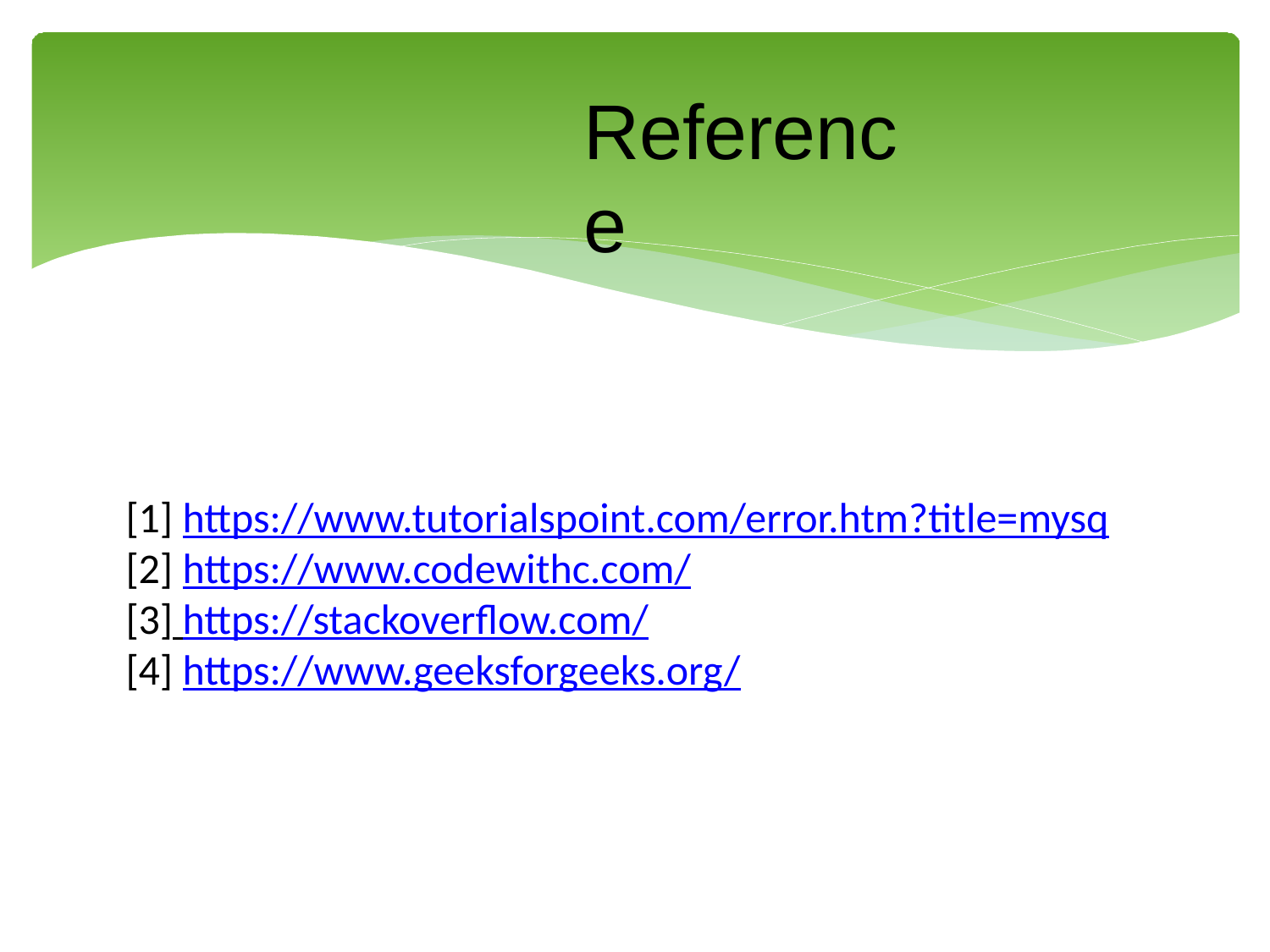

# Reference

[1] https://www.tutorialspoint.com/error.htm?title=mysq
[2] https://www.codewithc.com/
[3] https://stackoverflow.com/
[4] https://www.geeksforgeeks.org/